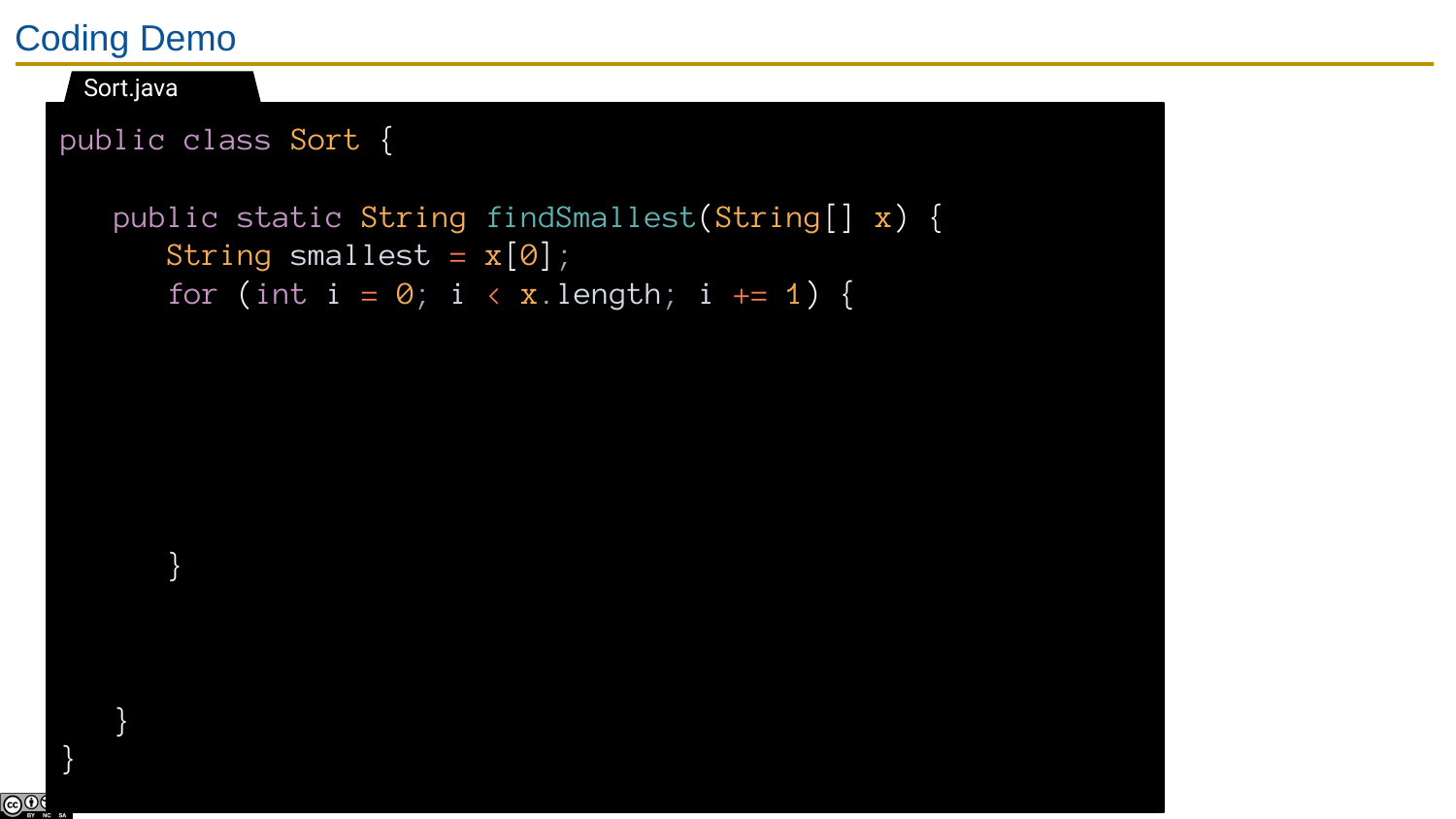

# Coding Demo
Sort.java
public class Sort {

   public static String findSmallest(String[] x) {
      String smallest = x[0];
      for (int i = 0; i < x.length; i += 1) {

      }

   }
}